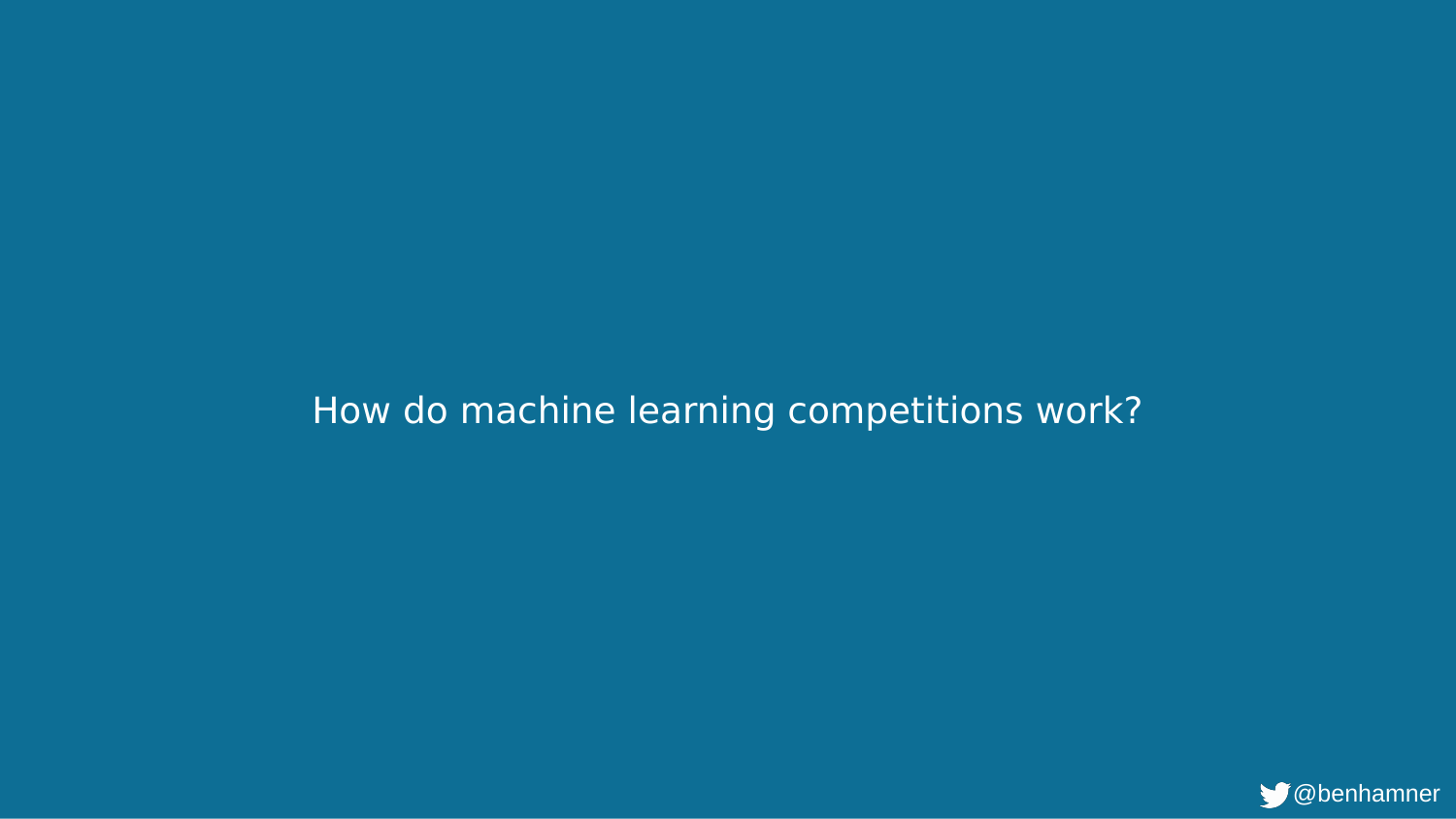

# How do machine learning competitions work?